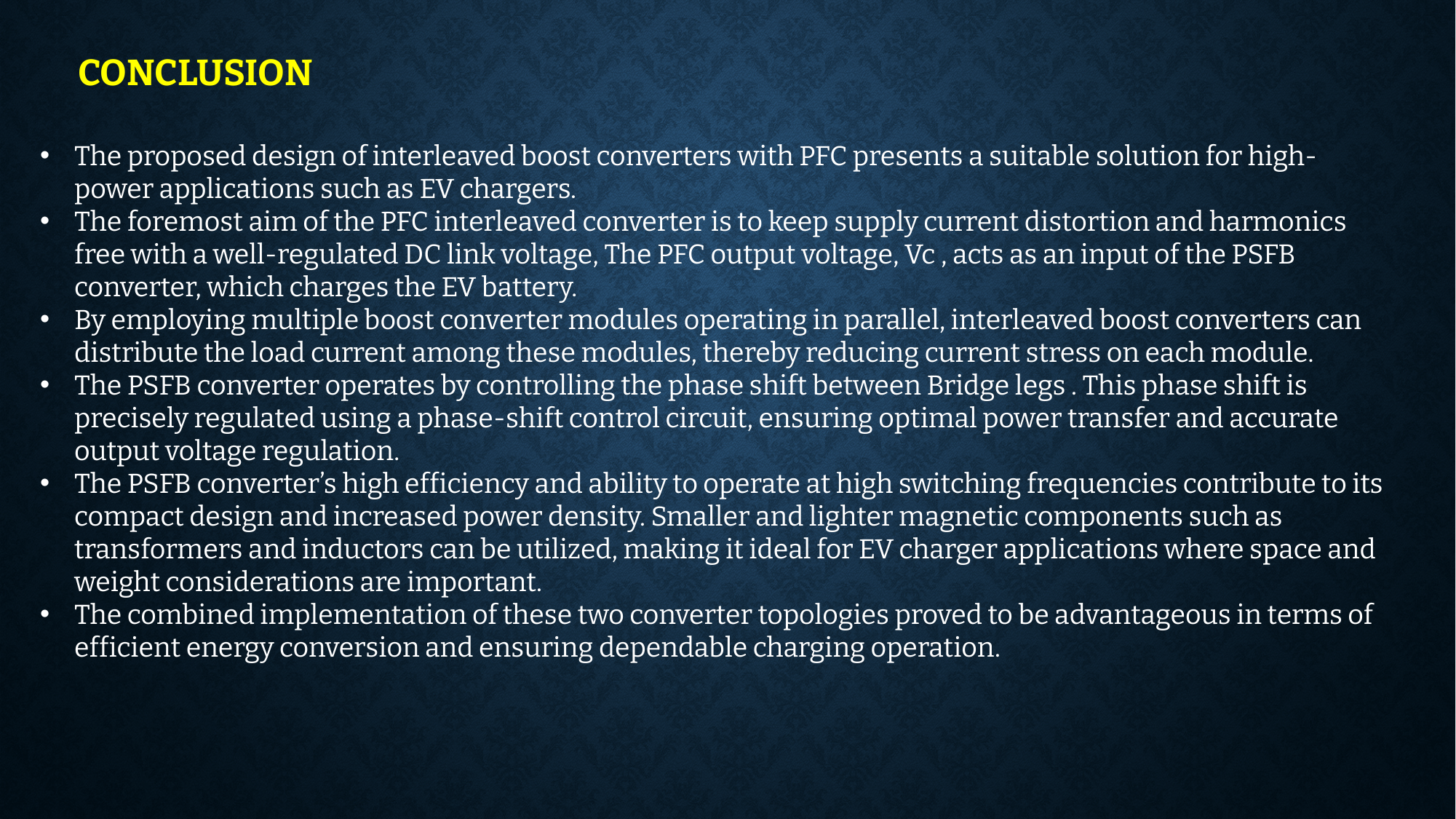

CONCLUSION
The proposed design of interleaved boost converters with PFC presents a suitable solution for high-power applications such as EV chargers.
The foremost aim of the PFC interleaved converter is to keep supply current distortion and harmonics free with a well-regulated DC link voltage, The PFC output voltage, Vc , acts as an input of the PSFB converter, which charges the EV battery.
By employing multiple boost converter modules operating in parallel, interleaved boost converters can distribute the load current among these modules, thereby reducing current stress on each module.
The PSFB converter operates by controlling the phase shift between Bridge legs . This phase shift is precisely regulated using a phase-shift control circuit, ensuring optimal power transfer and accurate output voltage regulation.
The PSFB converter’s high efficiency and ability to operate at high switching frequencies contribute to its compact design and increased power density. Smaller and lighter magnetic components such as transformers and inductors can be utilized, making it ideal for EV charger applications where space and weight considerations are important.
The combined implementation of these two converter topologies proved to be advantageous in terms of efficient energy conversion and ensuring dependable charging operation.